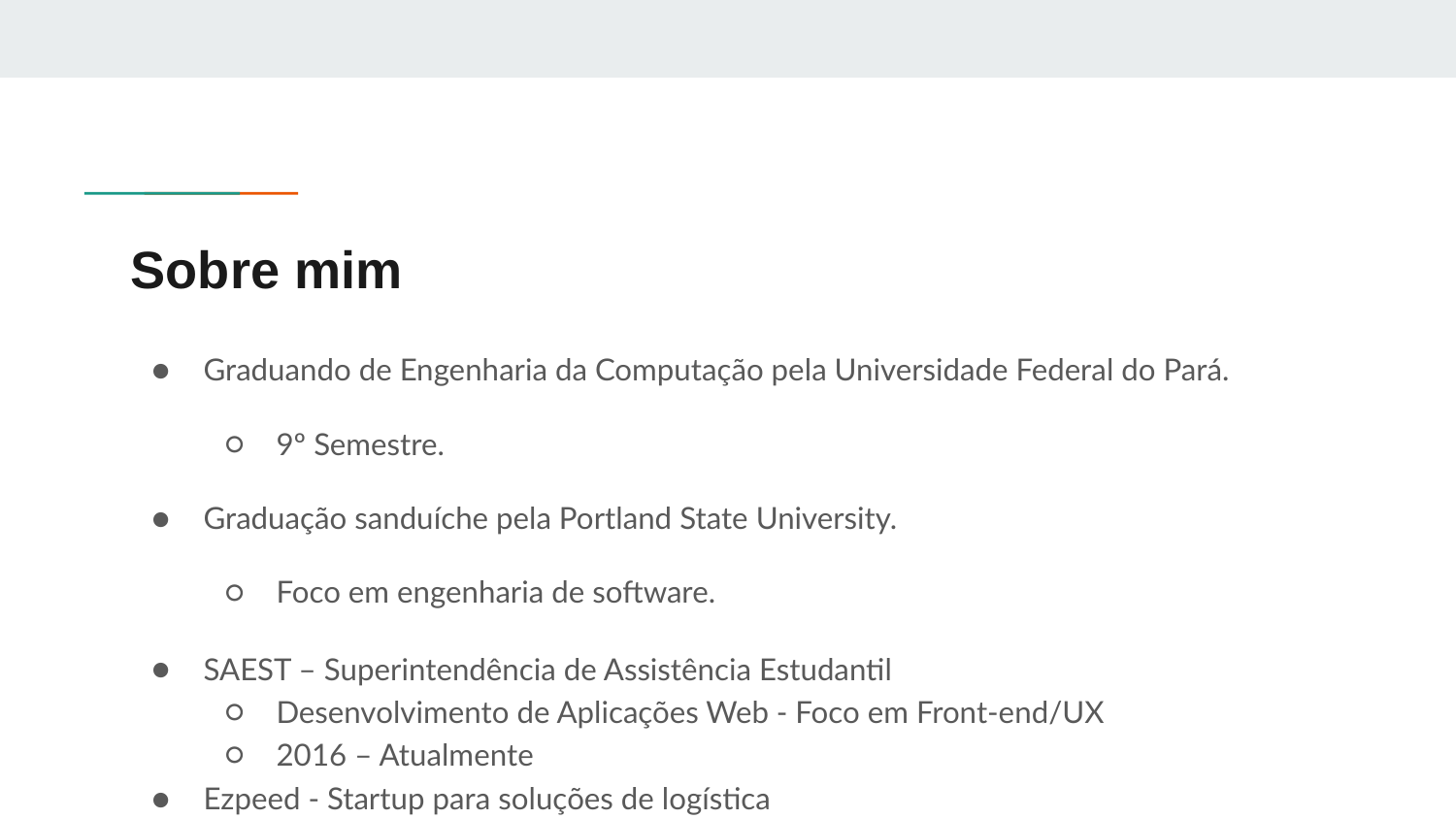

# Sobre mim
Graduando de Engenharia da Computação pela Universidade Federal do Pará.
9º Semestre.
Graduação sanduíche pela Portland State University.
Foco em engenharia de software.
SAEST – Superintendência de Assistência Estudantil
Desenvolvimento de Aplicações Web - Foco em Front-end/UX
2016 – Atualmente
Ezpeed - Startup para soluções de logística
Desenvolvimento de Aplicações Web e Mobile
2017 - Atualmente